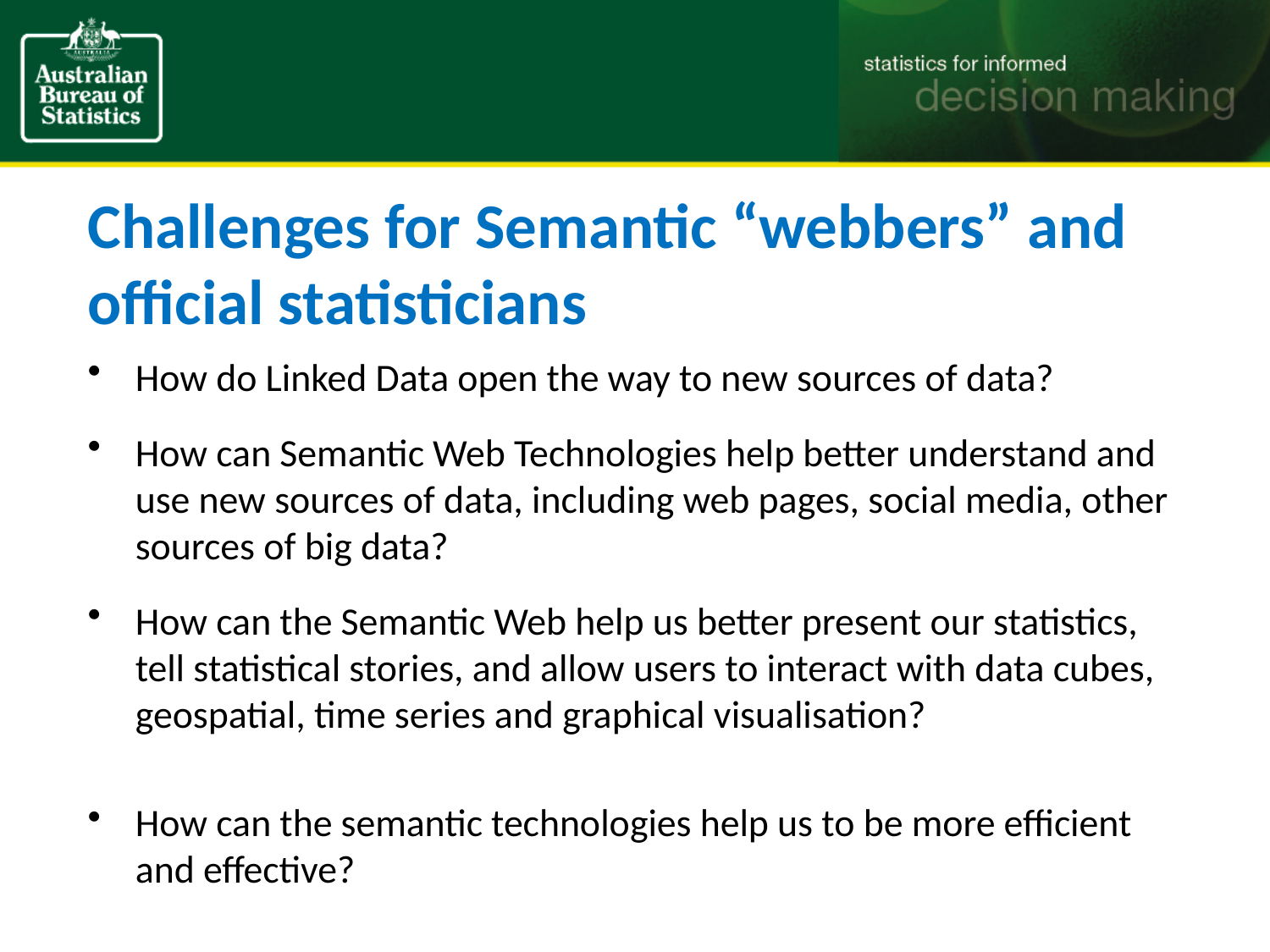

# Challenges for Semantic “webbers” and official statisticians
How do Linked Data open the way to new sources of data?
How can Semantic Web Technologies help better understand and use new sources of data, including web pages, social media, other sources of big data?
How can the Semantic Web help us better present our statistics, tell statistical stories, and allow users to interact with data cubes, geospatial, time series and graphical visualisation?

How can the semantic technologies help us to be more efficient and effective?